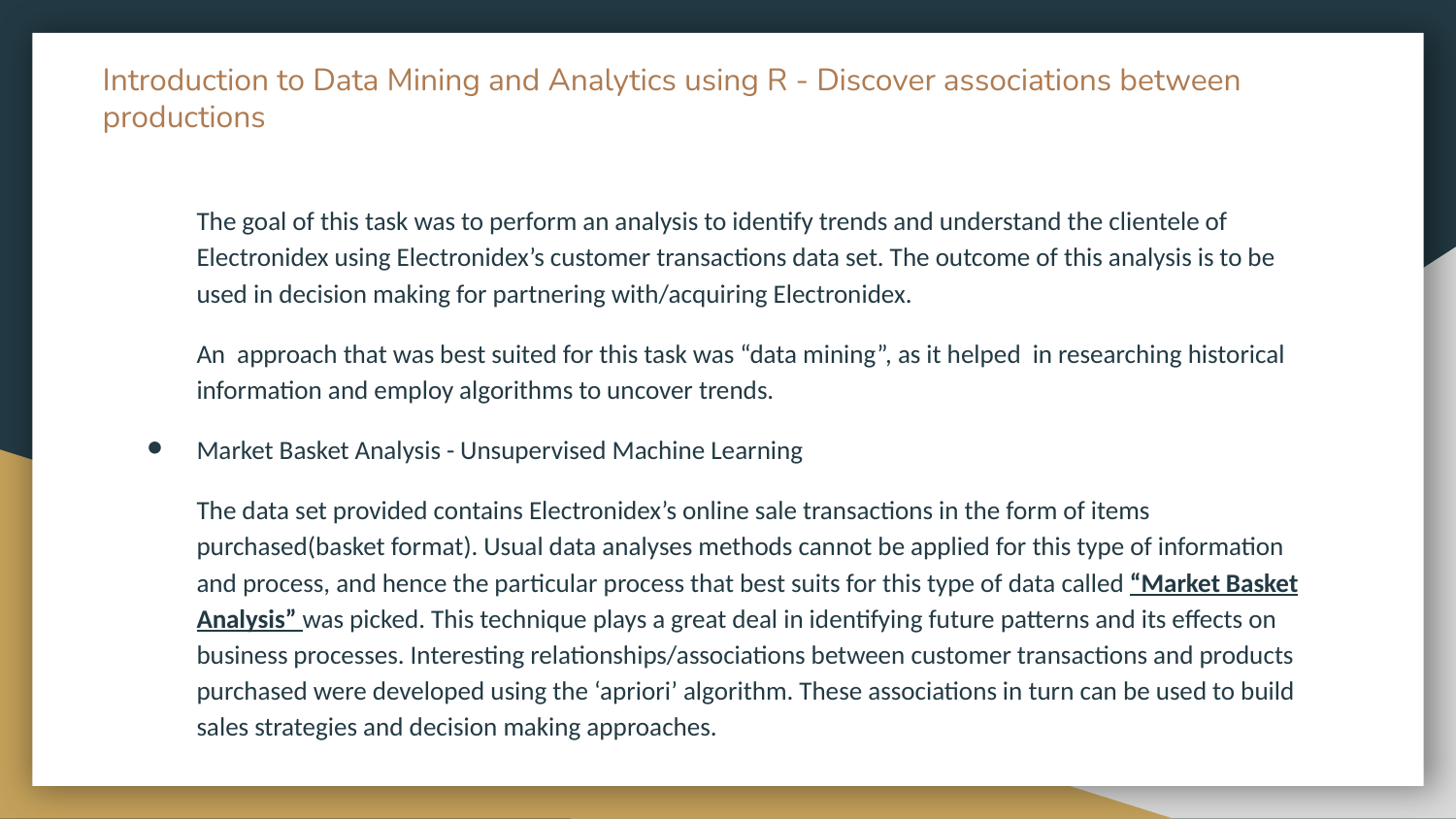

# Introduction to Data Mining and Analytics using R - Discover associations between productions
The goal of this task was to perform an analysis to identify trends and understand the clientele of Electronidex using Electronidex’s customer transactions data set. The outcome of this analysis is to be used in decision making for partnering with/acquiring Electronidex.
An  approach that was best suited for this task was “data mining”, as it helped  in researching historical information and employ algorithms to uncover trends.
Market Basket Analysis - Unsupervised Machine Learning
The data set provided contains Electronidex’s online sale transactions in the form of items purchased(basket format). Usual data analyses methods cannot be applied for this type of information and process, and hence the particular process that best suits for this type of data called “Market Basket Analysis” was picked. This technique plays a great deal in identifying future patterns and its effects on business processes. Interesting relationships/associations between customer transactions and products purchased were developed using the ‘apriori’ algorithm. These associations in turn can be used to build sales strategies and decision making approaches.